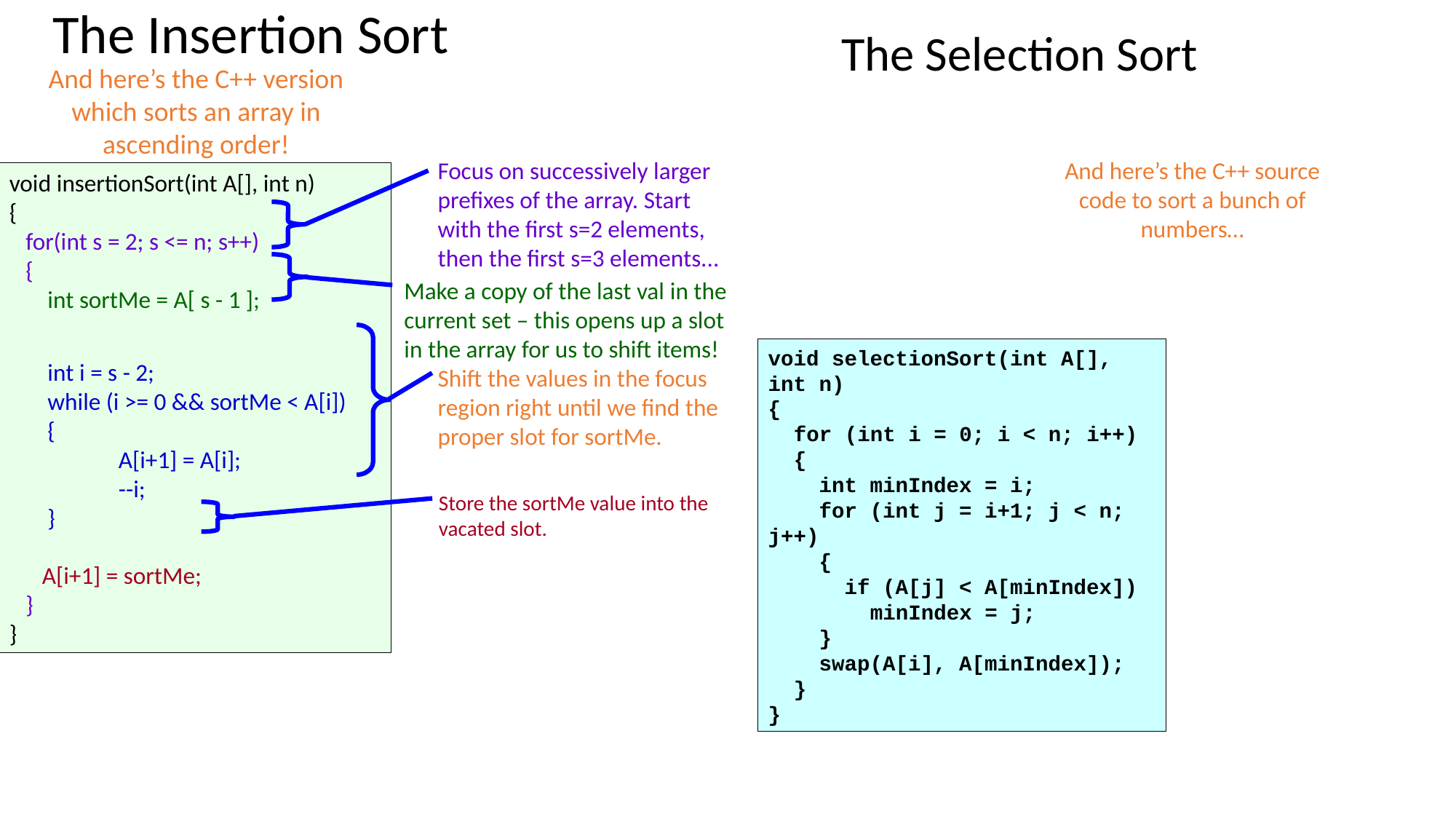

The Insertion Sort
And here’s the C++ version which sorts an array in ascending order!
Focus on successively larger
prefixes of the array. Start
with the first s=2 elements, then the first s=3 elements...

void insertionSort(int A[], int n)
{
   for(int s = 2; s <= n; s++)
   {
       int sortMe = A[ s - 1 ];

       int i = s - 2;
       while (i >= 0 && sortMe < A[i])
       {
	A[i+1] = A[i];
	--i;
       }

      A[i+1] = sortMe;
   }
}

Make a copy of the last val in the current set – this opens up a slot in the array for us to shift items!

Shift the values in the focus region right until we find the proper slot for sortMe.

Store the sortMe value into the vacated slot.

# The Selection Sort
And here’s the C++ source code to sort a bunch of numbers…
void selectionSort(int A[], int n)
{
  for (int i = 0; i < n; i++)
  {
    int minIndex = i;
    for (int j = i+1; j < n; j++)
    {
      if (A[j] < A[minIndex])
        minIndex = j;
    }
    swap(A[i], A[minIndex]);
  }
}